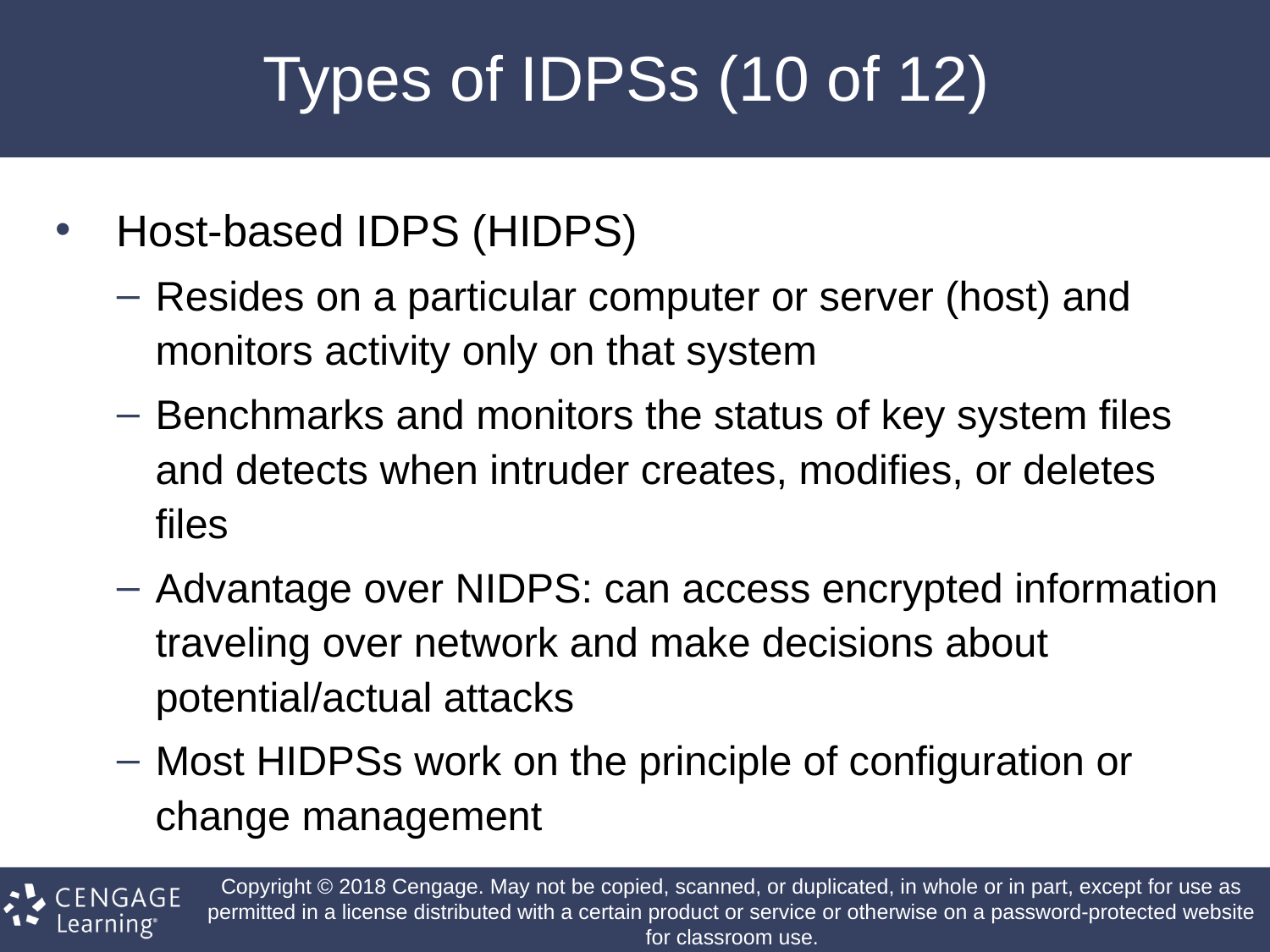

# Types of IDPSs (10 of 12)
Host-based IDPS (HIDPS)
Resides on a particular computer or server (host) and monitors activity only on that system
Benchmarks and monitors the status of key system files and detects when intruder creates, modifies, or deletes files
Advantage over NIDPS: can access encrypted information traveling over network and make decisions about potential/actual attacks
Most HIDPSs work on the principle of configuration or change management